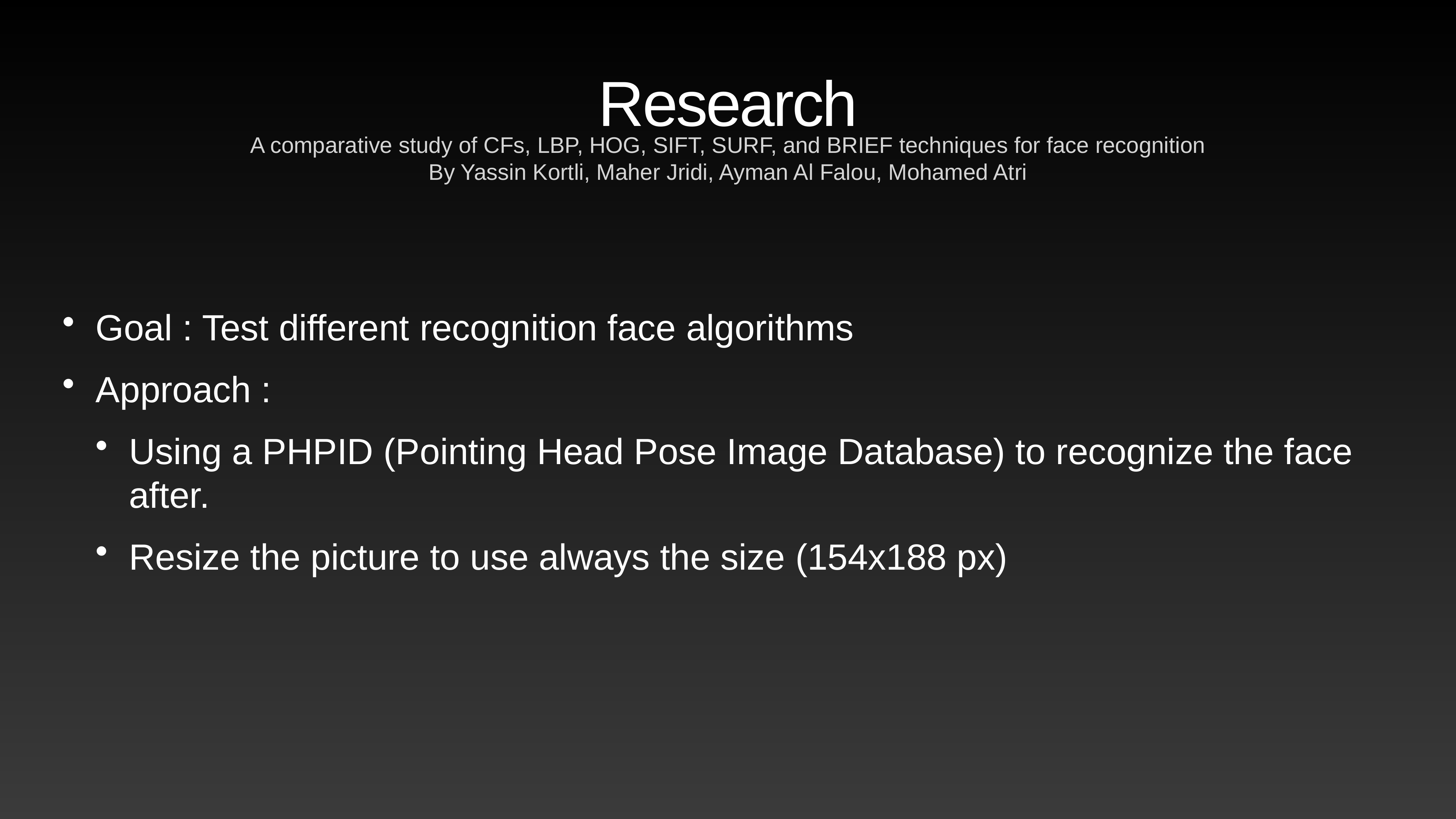

# Research
A comparative study of CFs, LBP, HOG, SIFT, SURF, and BRIEF techniques for face recognition
By Yassin Kortli, Maher Jridi, Ayman Al Falou, Mohamed Atri
Goal : Test different recognition face algorithms
Approach :
Using a PHPID (Pointing Head Pose Image Database) to recognize the face after.
Resize the picture to use always the size (154x188 px)